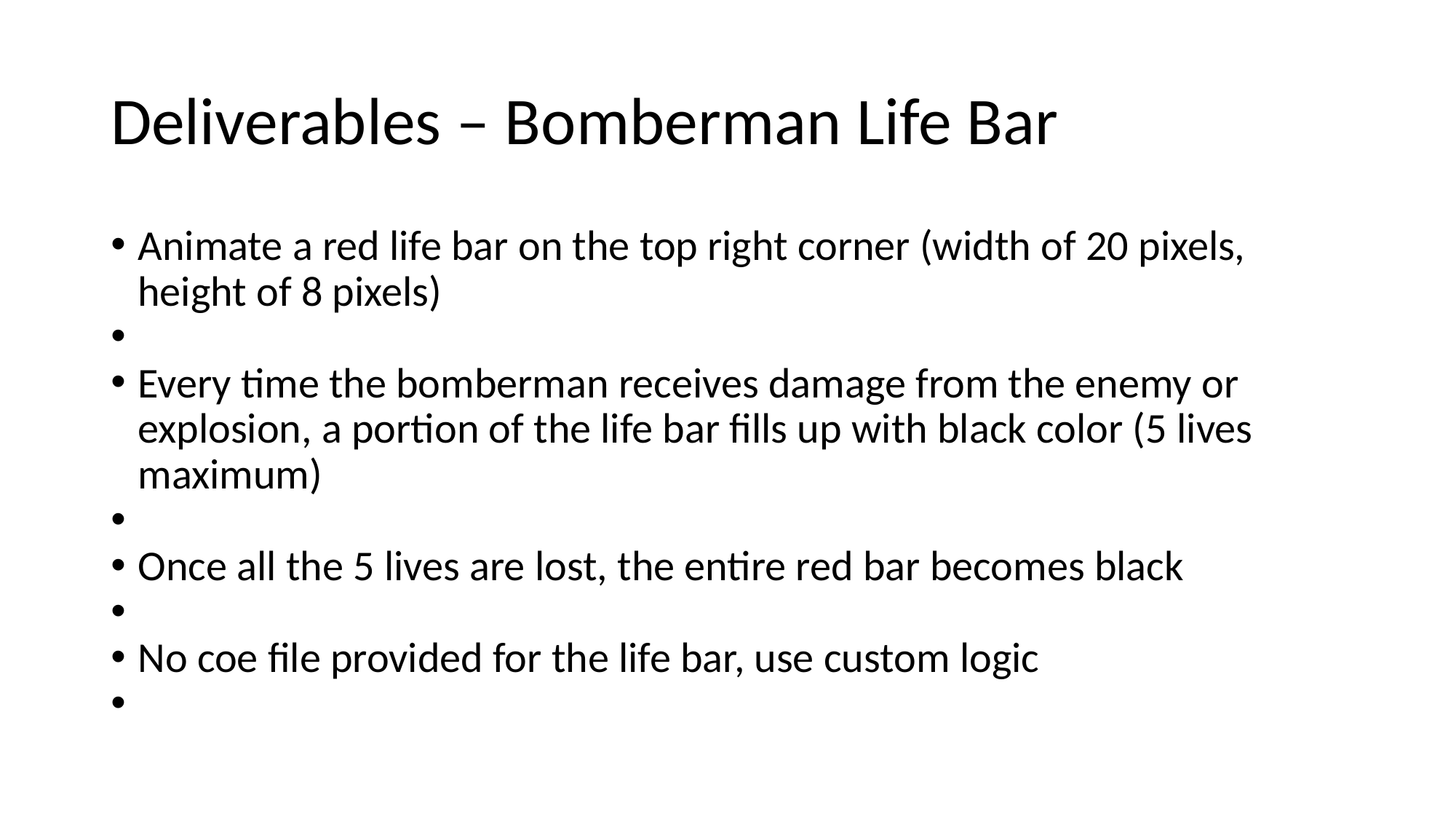

Deliverables – Bomberman Life Bar
Animate a red life bar on the top right corner (width of 20 pixels, height of 8 pixels)

Every time the bomberman receives damage from the enemy or explosion, a portion of the life bar fills up with black color (5 lives maximum)

Once all the 5 lives are lost, the entire red bar becomes black

No coe file provided for the life bar, use custom logic